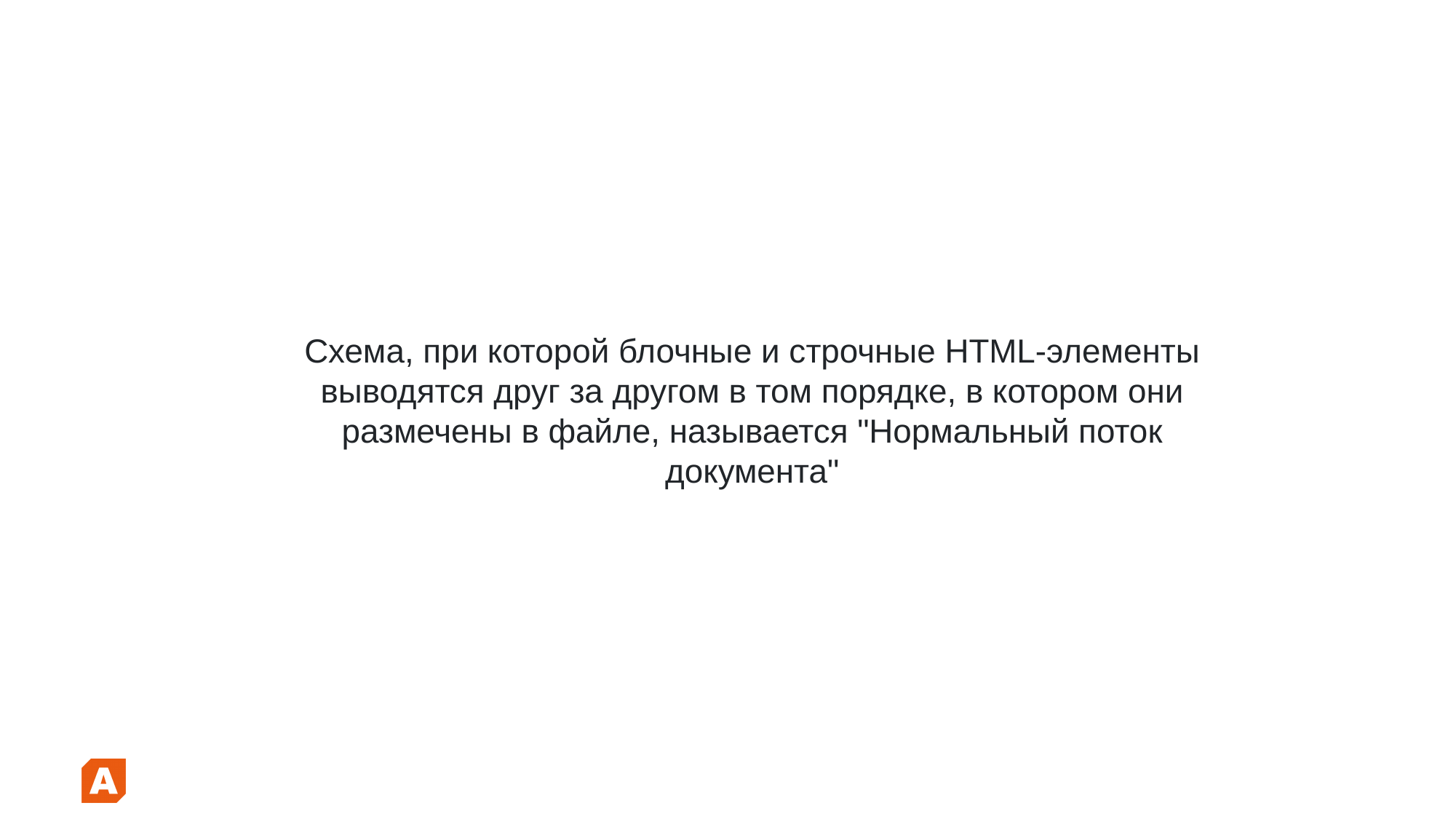

# Схема, при которой блочные и строчные HTML-элементы выводятся друг за другом в том порядке, в котором они размечены в файле, называется "Нормальный поток документа"